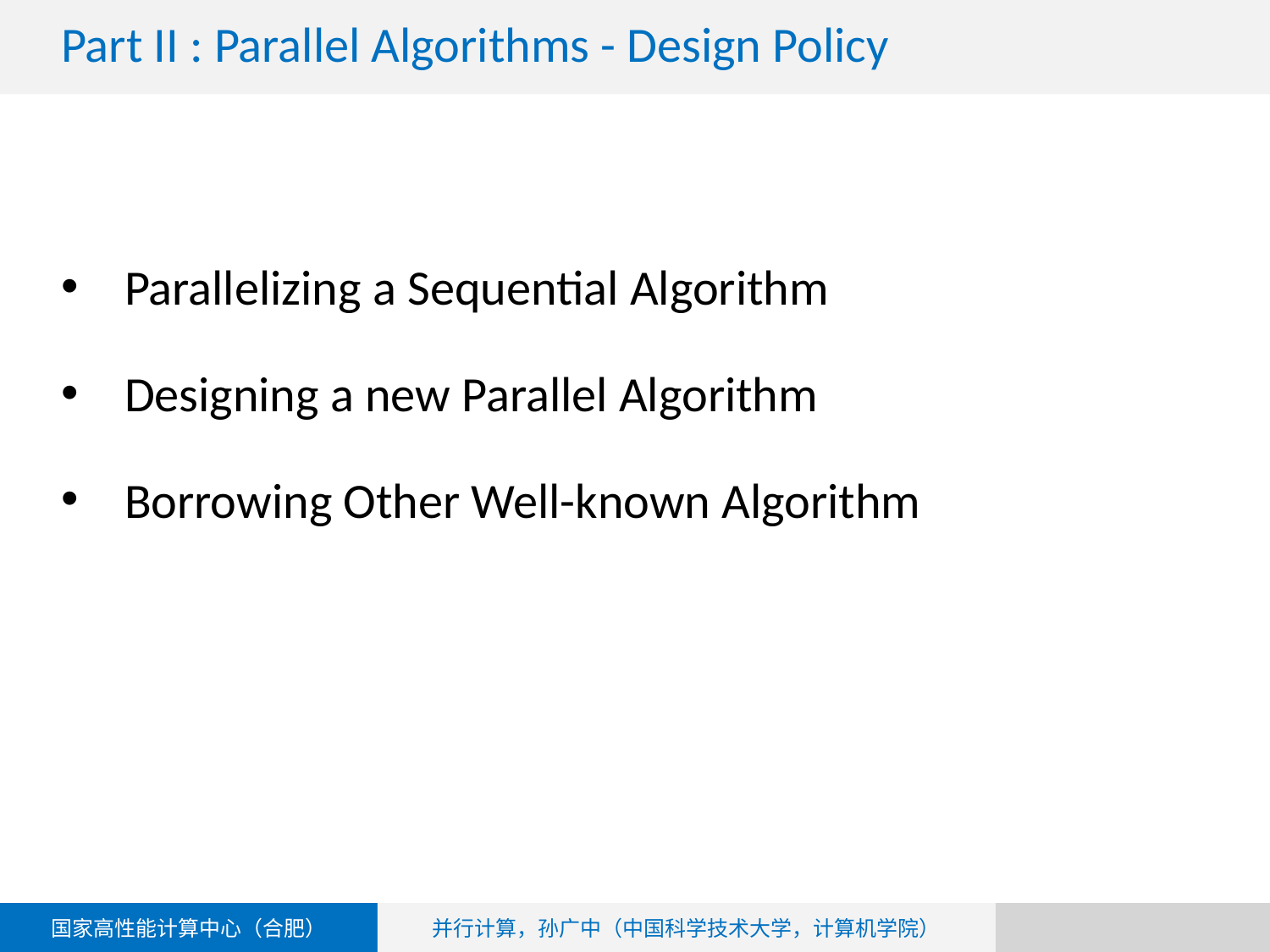

Part II : Parallel Algorithms - Design Policy

Parallelizing a Sequential Algorithm
Designing a new Parallel Algorithm
Borrowing Other Well-known Algorithm